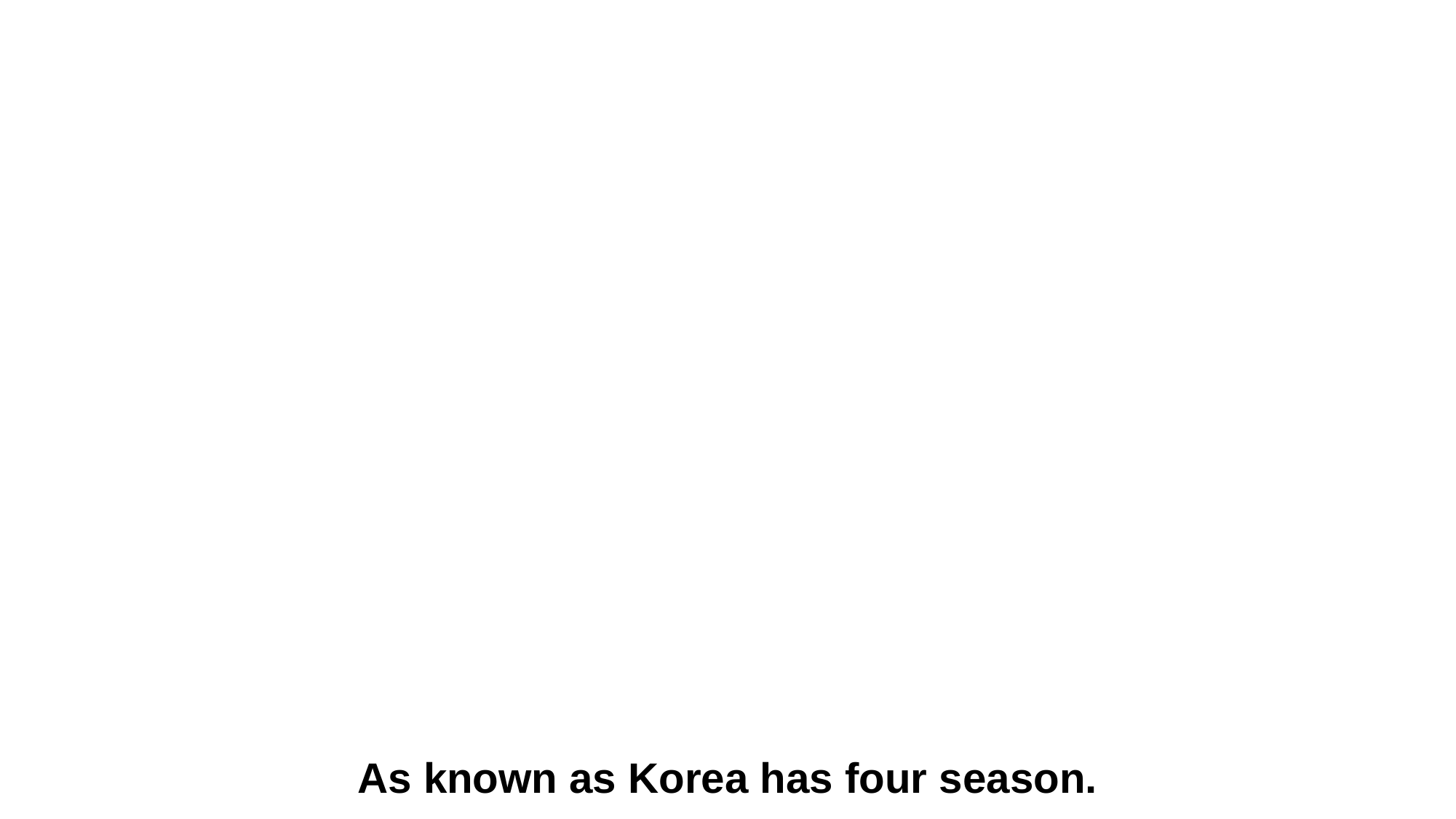

As known as Korea has four season.